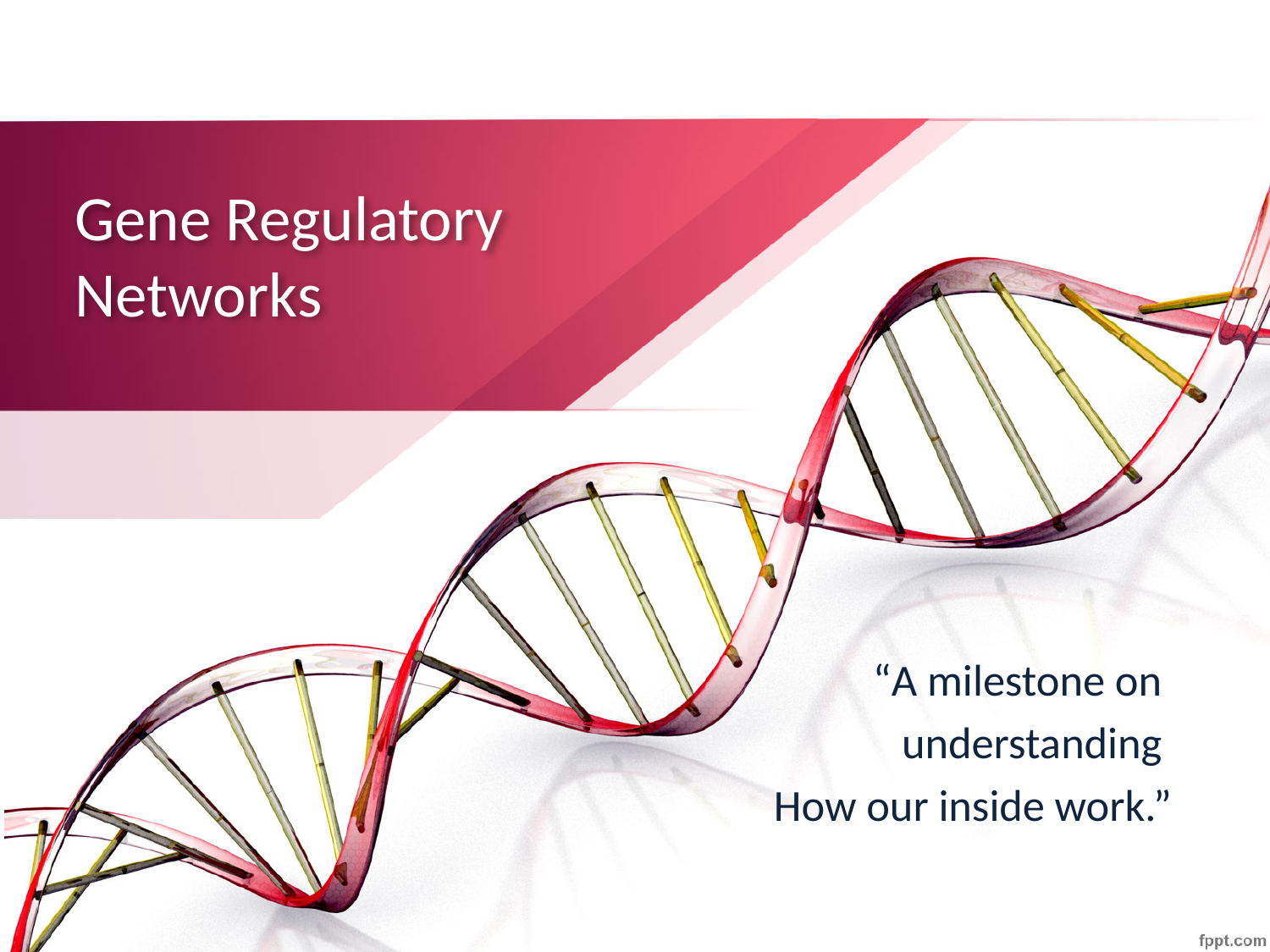

# Gene Regulatory Networks
“A milestone on
understanding
How our inside work.”